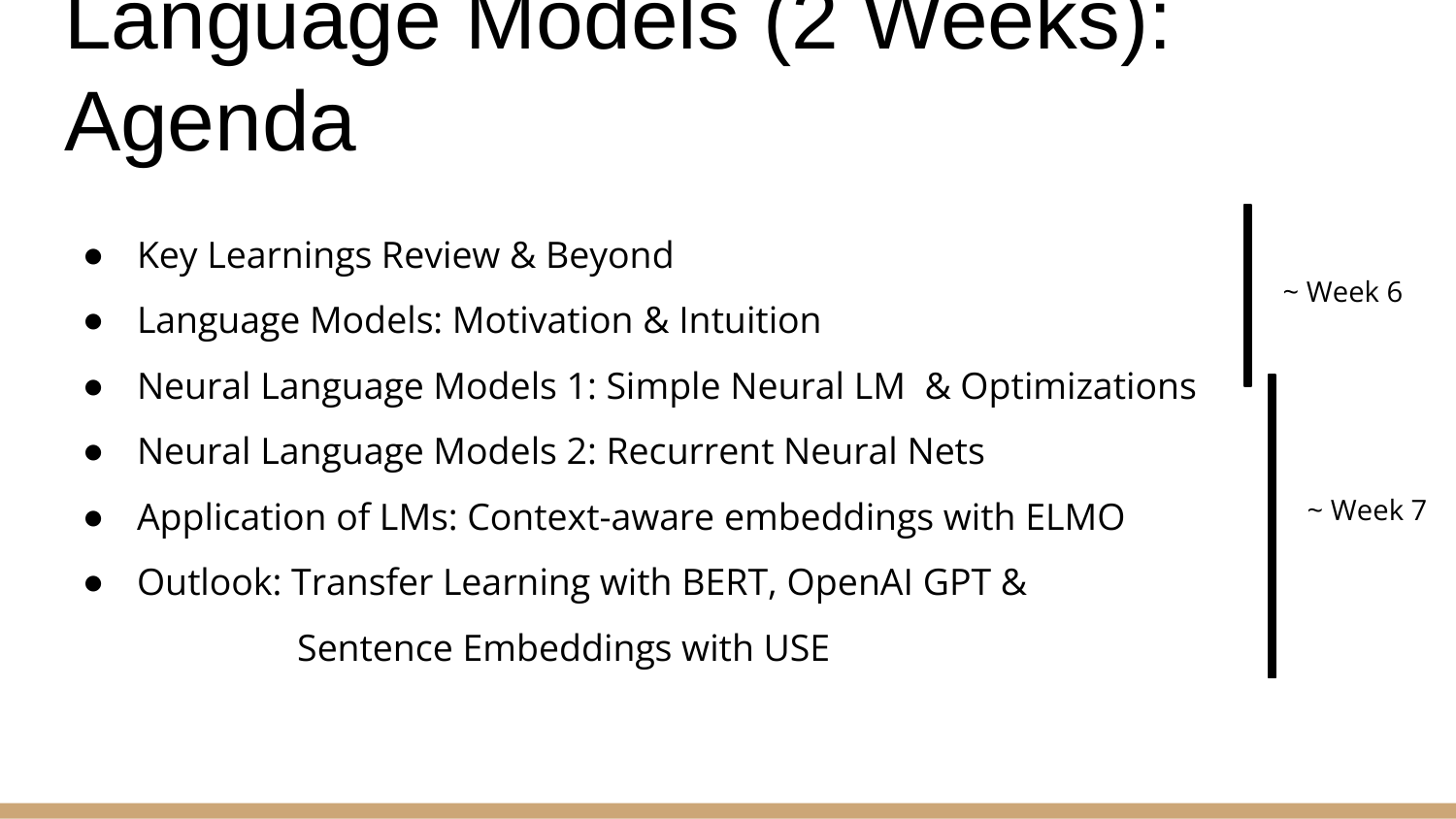

# Language Models (2 Weeks): Agenda
Key Learnings Review & Beyond
Language Models: Motivation & Intuition
Neural Language Models 1: Simple Neural LM  & Optimizations
Neural Language Models 2: Recurrent Neural Nets
Application of LMs: Context-aware embeddings with ELMO
Outlook: Transfer Learning with BERT, OpenAI GPT &
                 Sentence Embeddings with USE

~ Week 6

~ Week 7